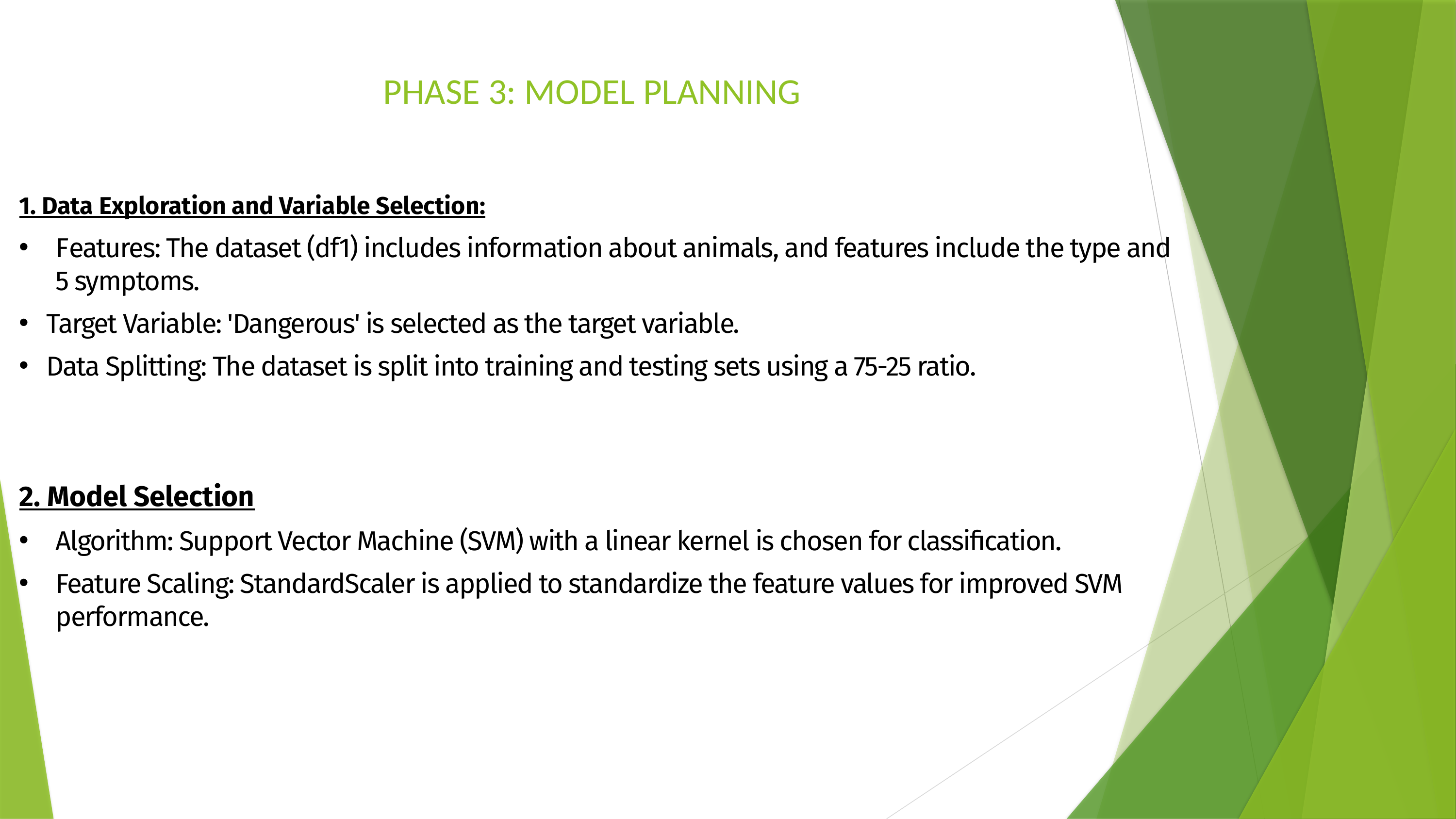

# PHASE 3: MODEL PLANNING
1. Data Exploration and Variable Selection:
Features: The dataset (df1) includes information about animals, and features include the type and 5 symptoms.
Target Variable: 'Dangerous' is selected as the target variable.
Data Splitting: The dataset is split into training and testing sets using a 75-25 ratio.

2. Model Selection
Algorithm: Support Vector Machine (SVM) with a linear kernel is chosen for classification.
Feature Scaling: StandardScaler is applied to standardize the feature values for improved SVM performance.